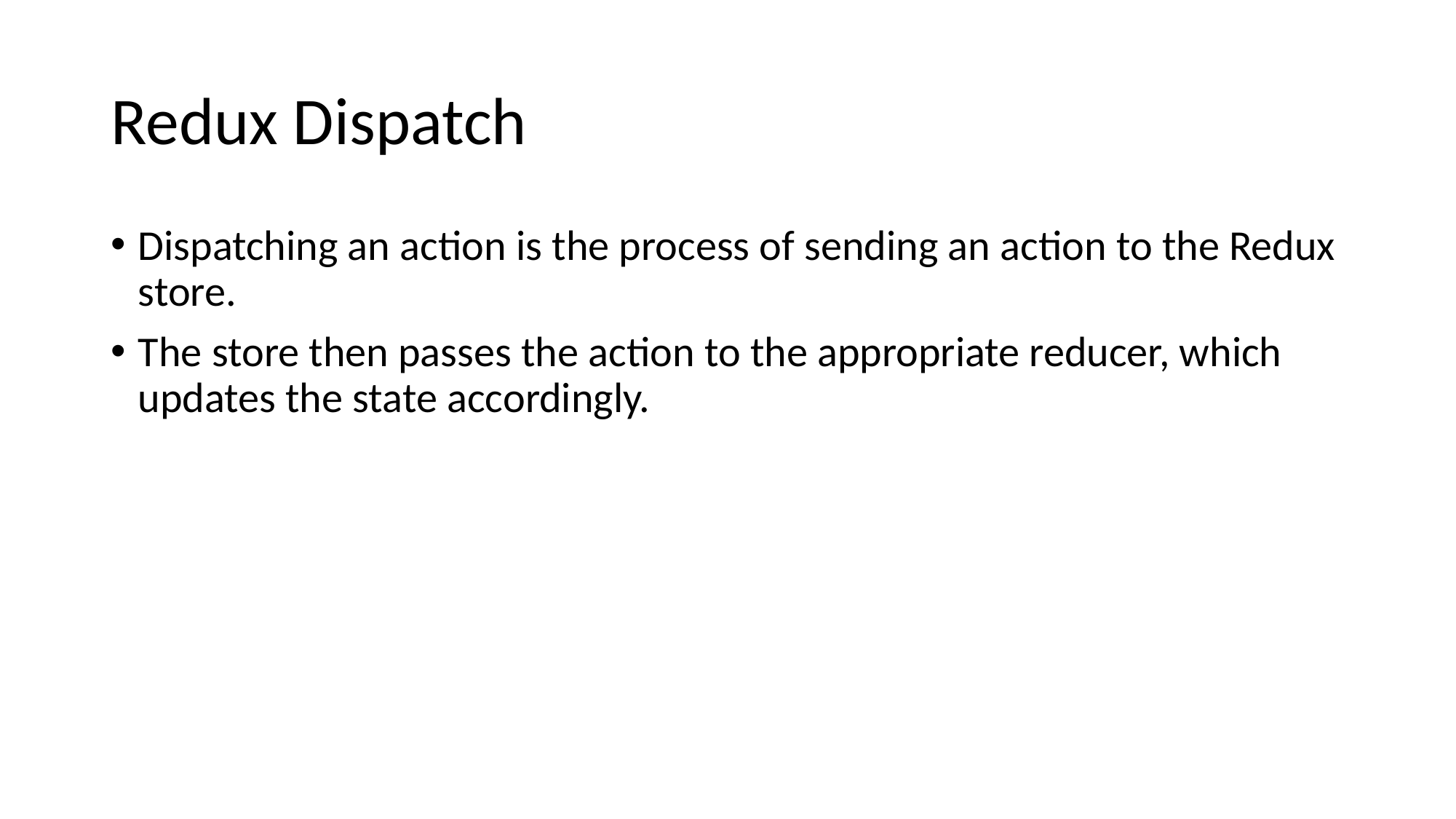

# Redux Dispatch
Dispatching an action is the process of sending an action to the Redux store.
The store then passes the action to the appropriate reducer, which updates the state accordingly.